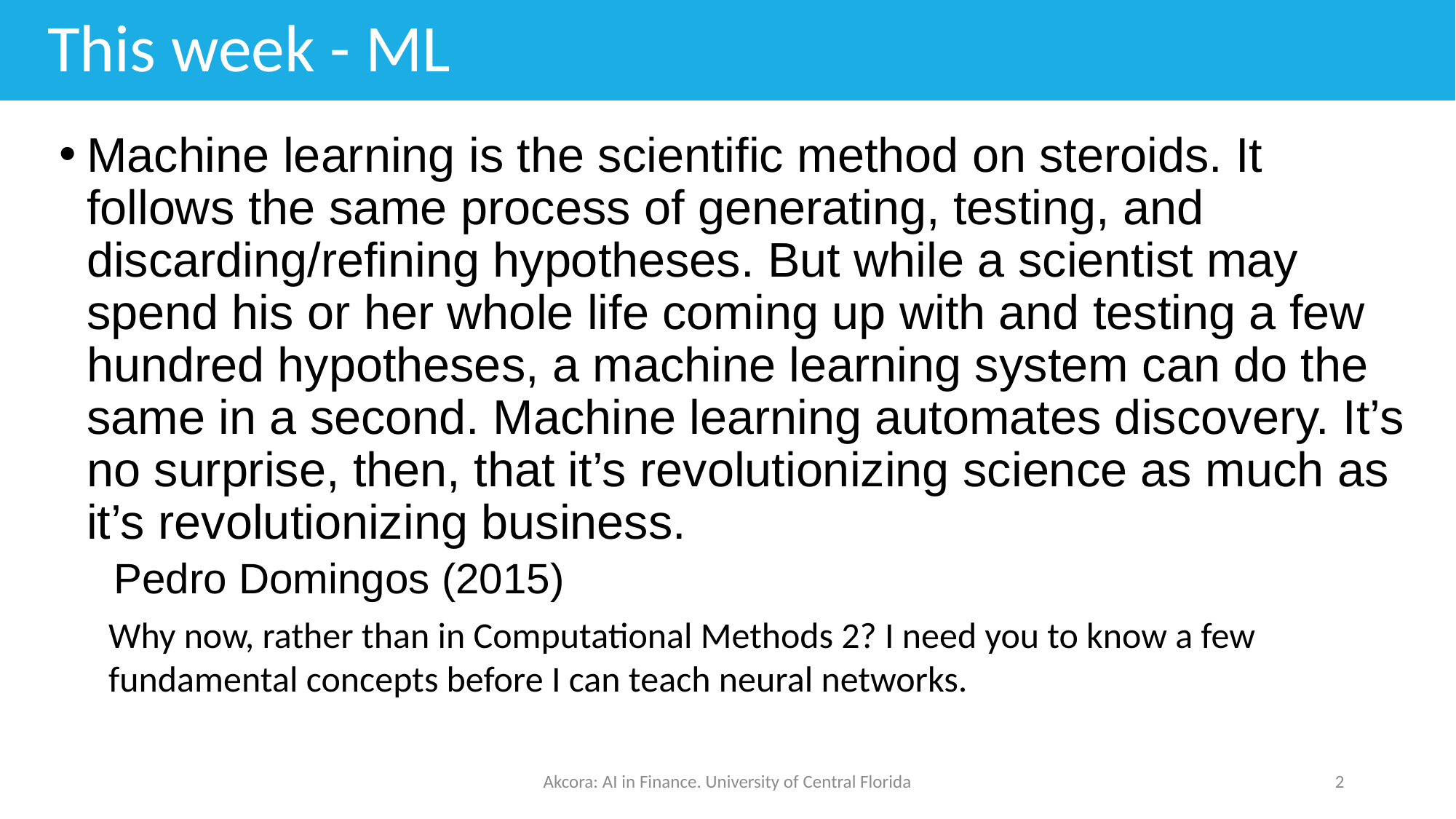

# This week - ML
Machine learning is the scientific method on steroids. It follows the same process of generating, testing, and discarding/refining hypotheses. But while a scientist may spend his or her whole life coming up with and testing a few hundred hypotheses, a machine learning system can do the same in a second. Machine learning automates discovery. It’s no surprise, then, that it’s revolutionizing science as much as it’s revolutionizing business.
Pedro Domingos (2015)

Why now, rather than in Computational Methods 2? I need you to know a few fundamental concepts before I can teach neural networks.
Akcora: AI in Finance. University of Central Florida
2